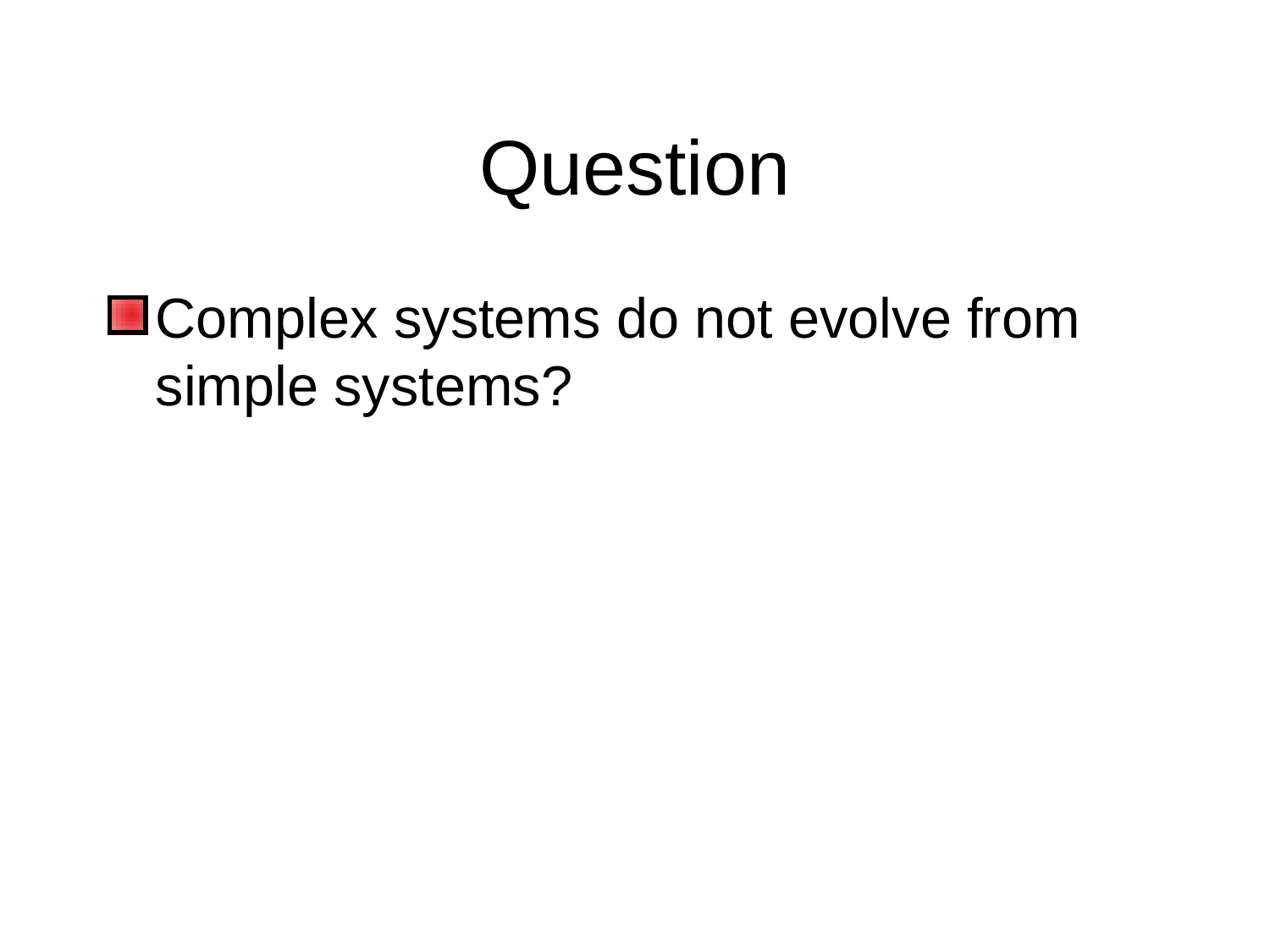

# Question
Complex systems do not evolve from simple systems?